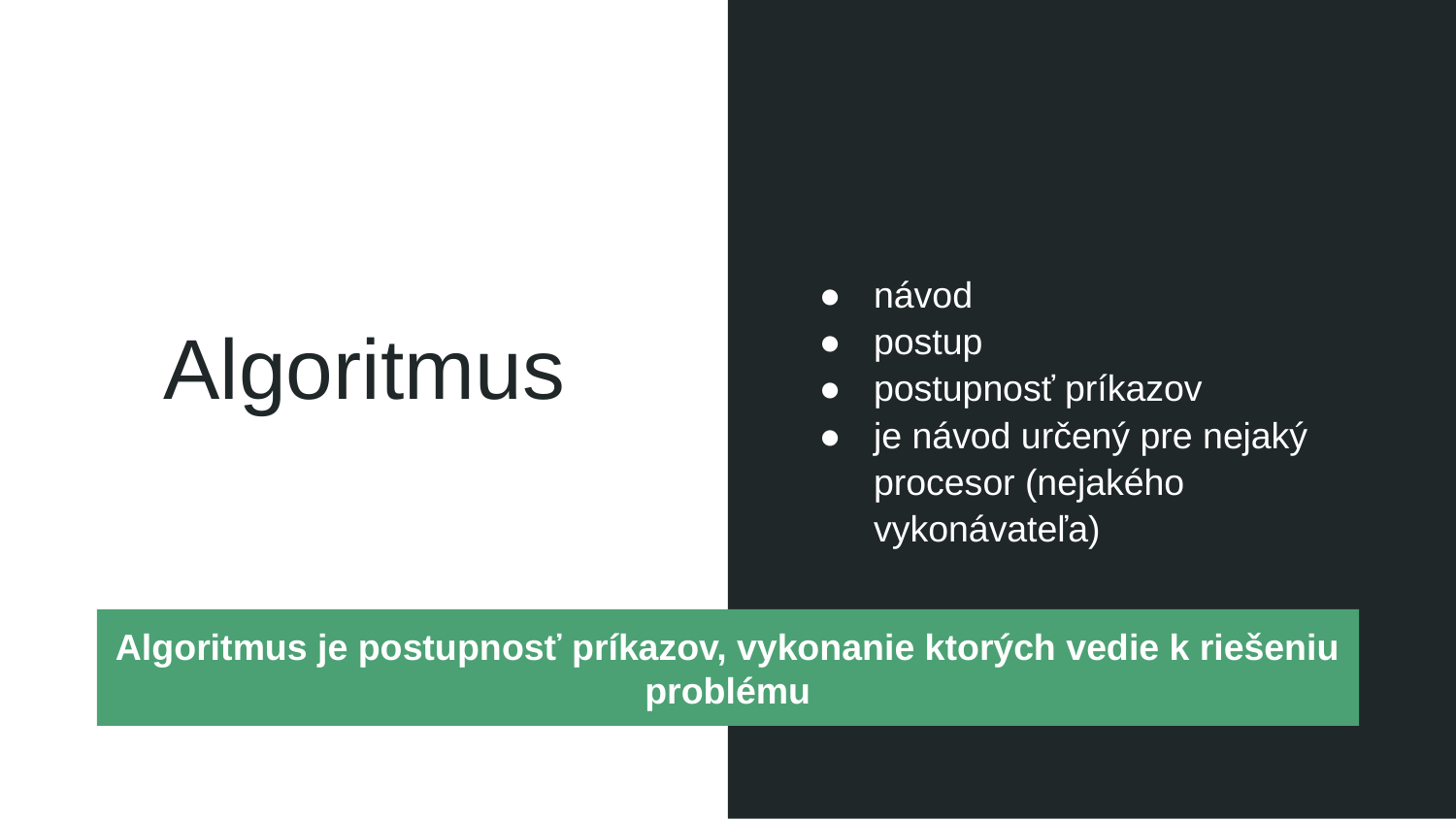

návod
postup
postupnosť príkazov
je návod určený pre nejaký procesor (nejakého vykonávateľa)
# Algoritmus

Algoritmus je postupnosť príkazov, vykonanie ktorých vedie k riešeniu problému